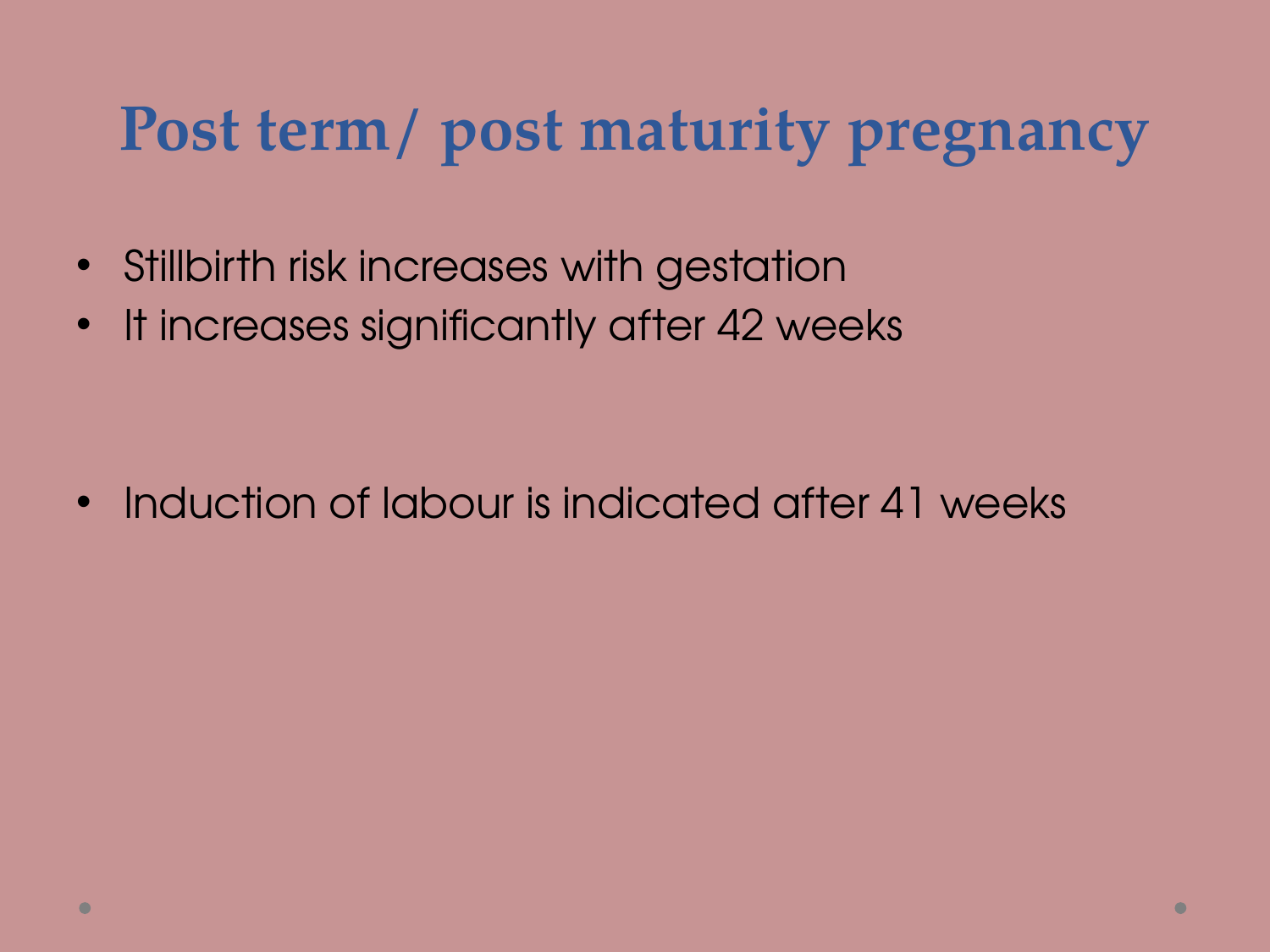

# Post term/ post maturity pregnancy
Stillbirth risk increases with gestation
It increases significantly after 42 weeks

Induction of labour is indicated after 41 weeks